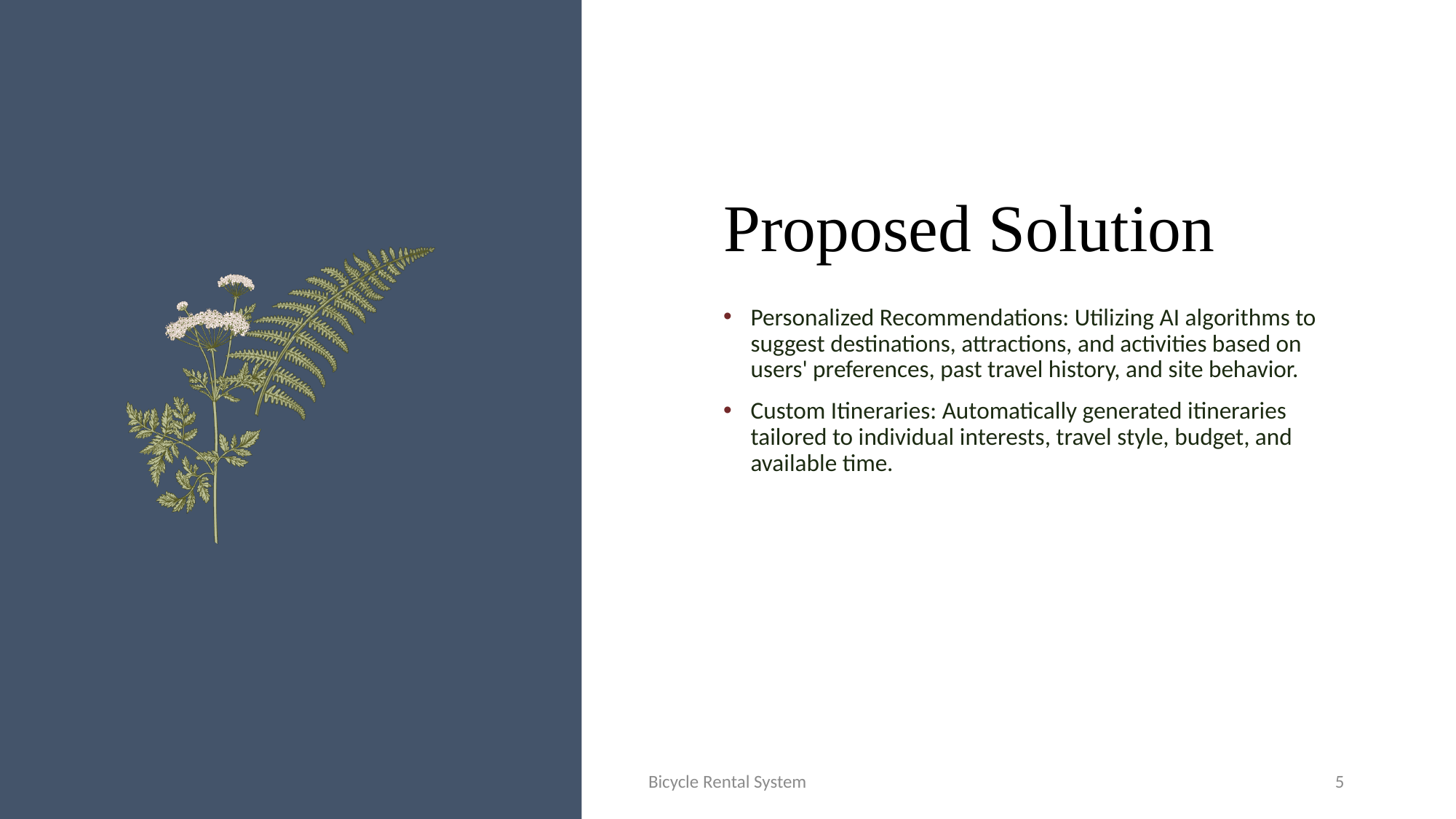

# Proposed Solution
Personalized Recommendations: Utilizing AI algorithms to suggest destinations, attractions, and activities based on users' preferences, past travel history, and site behavior.
Custom Itineraries: Automatically generated itineraries tailored to individual interests, travel style, budget, and available time.
Bicycle Rental System
5